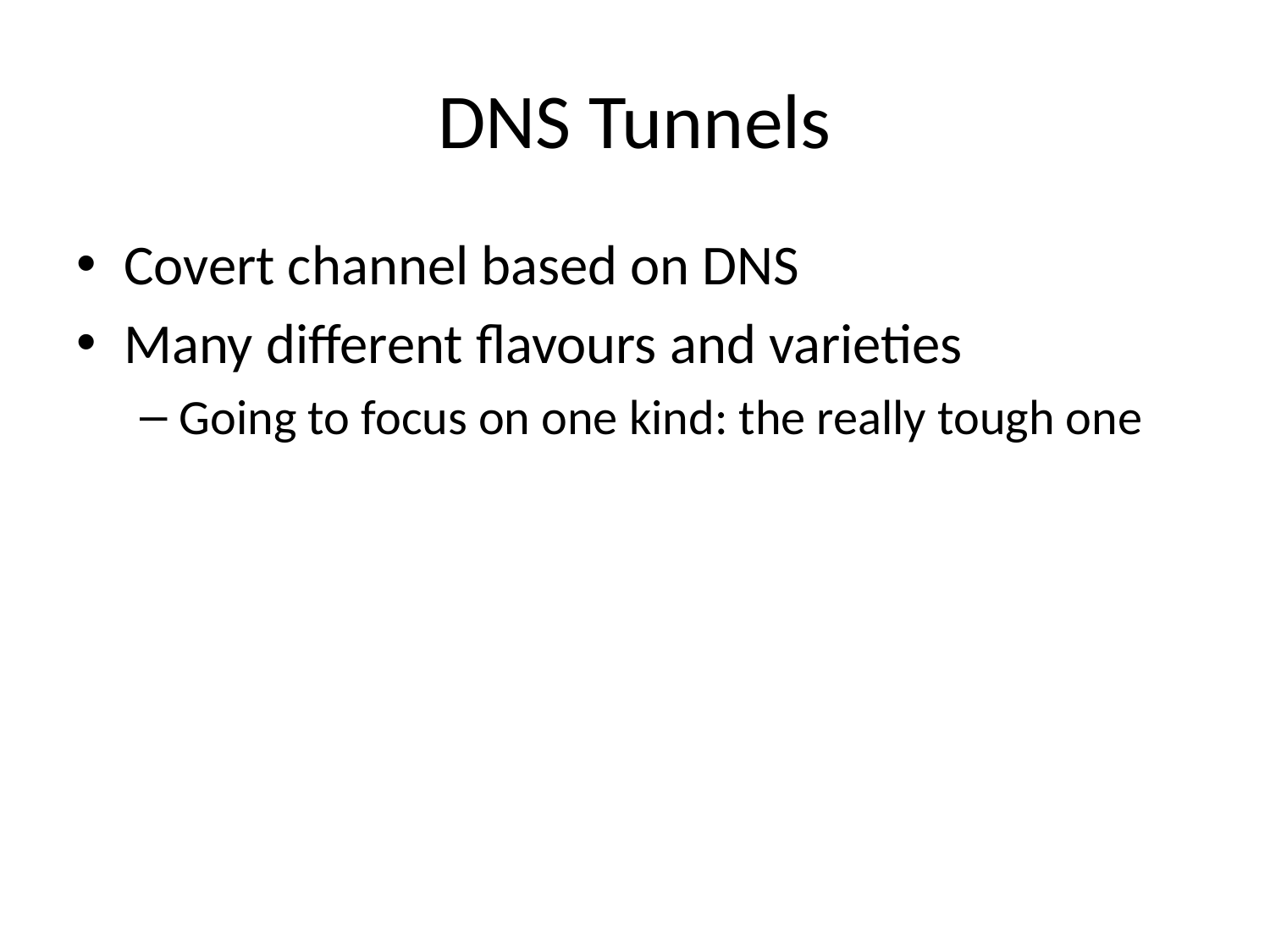

# DNS Tunnels
Covert channel based on DNS
Many different flavours and varieties
Going to focus on one kind: the really tough one